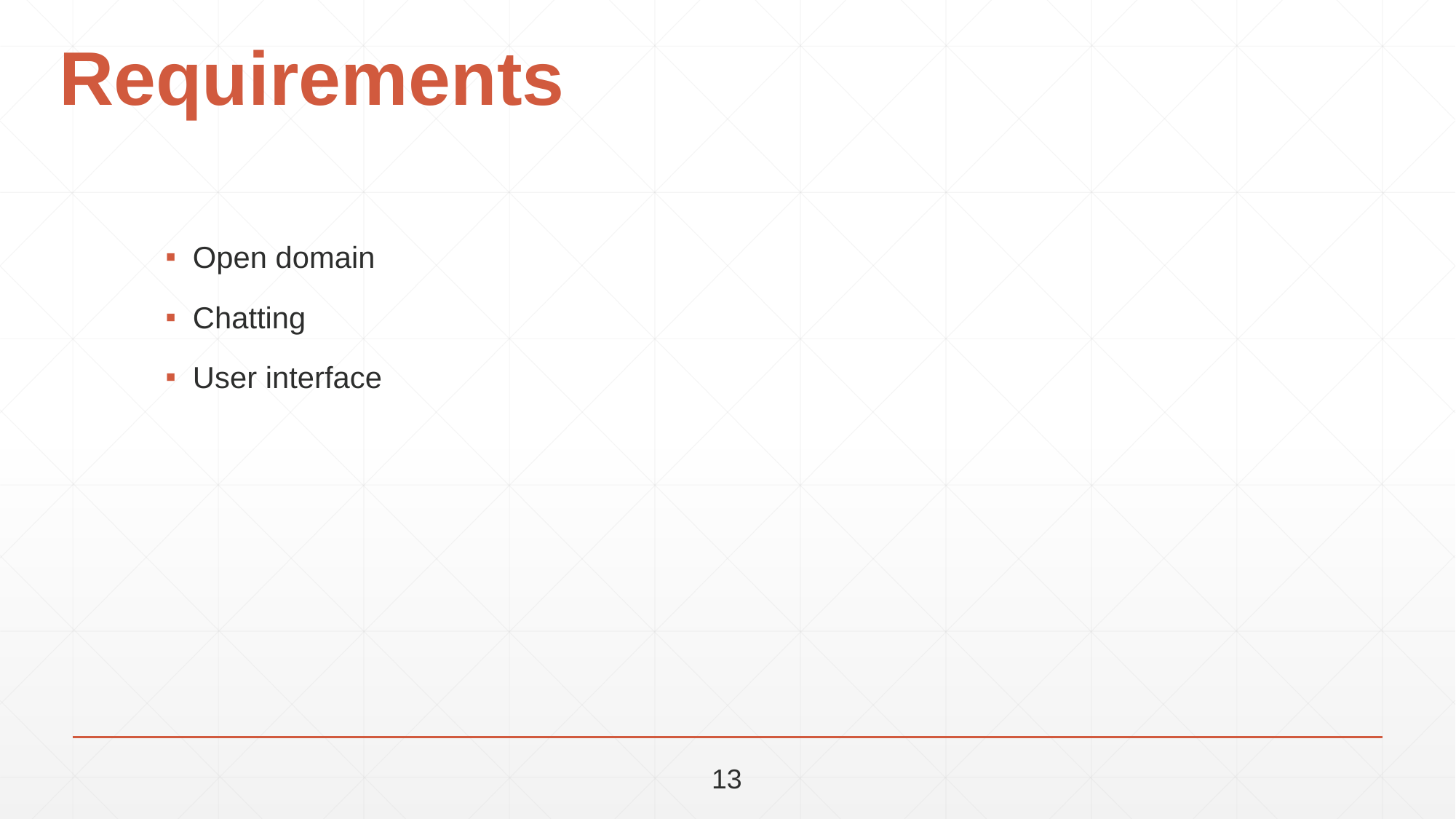

# Requirements
Open domain
Chatting
User interface

13